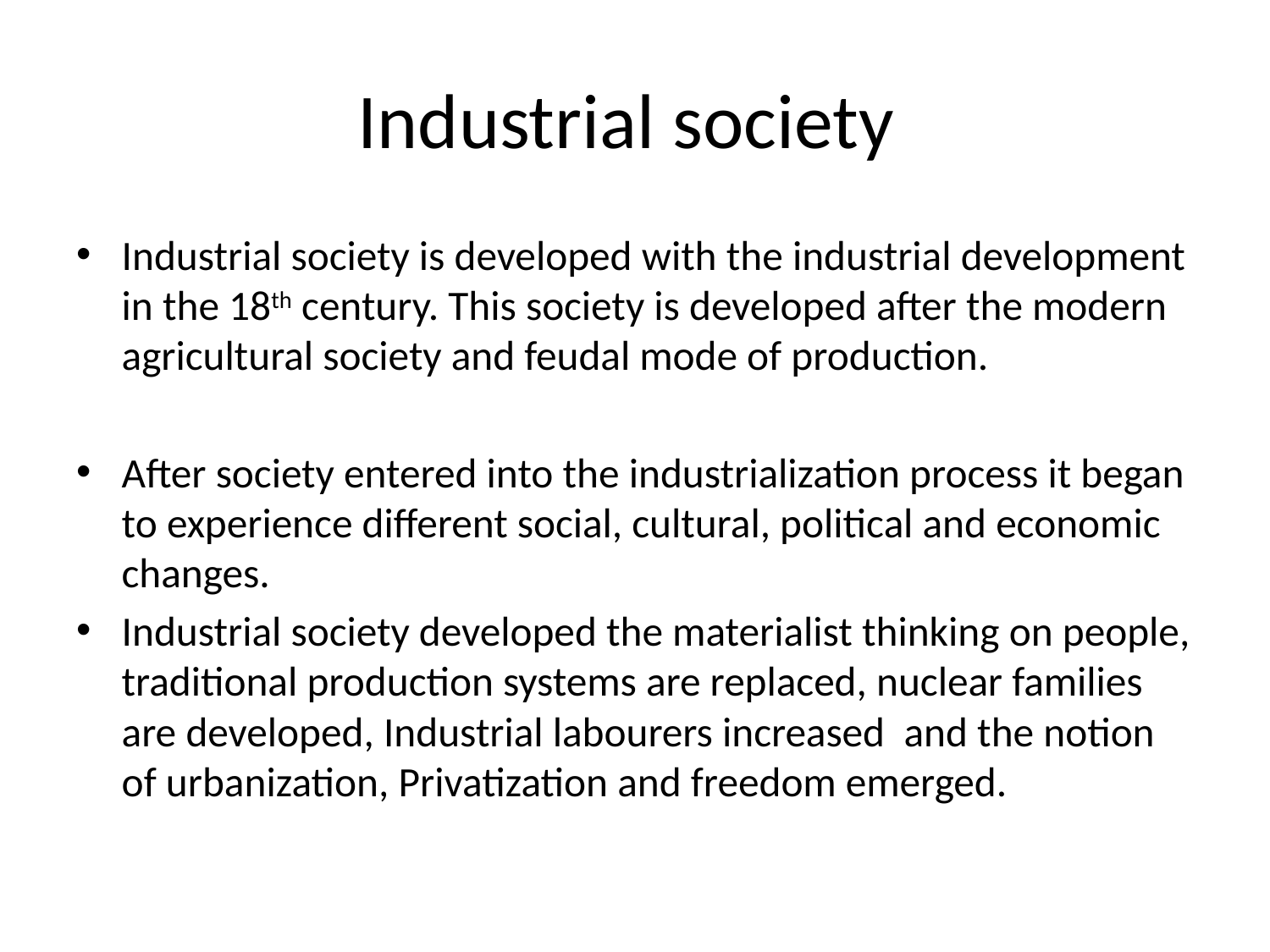

# Industrial society
Industrial society is developed with the industrial development in the 18th century. This society is developed after the modern agricultural society and feudal mode of production.

After society entered into the industrialization process it began to experience different social, cultural, political and economic changes.
Industrial society developed the materialist thinking on people, traditional production systems are replaced, nuclear families are developed, Industrial labourers increased  and the notion of urbanization, Privatization and freedom emerged.